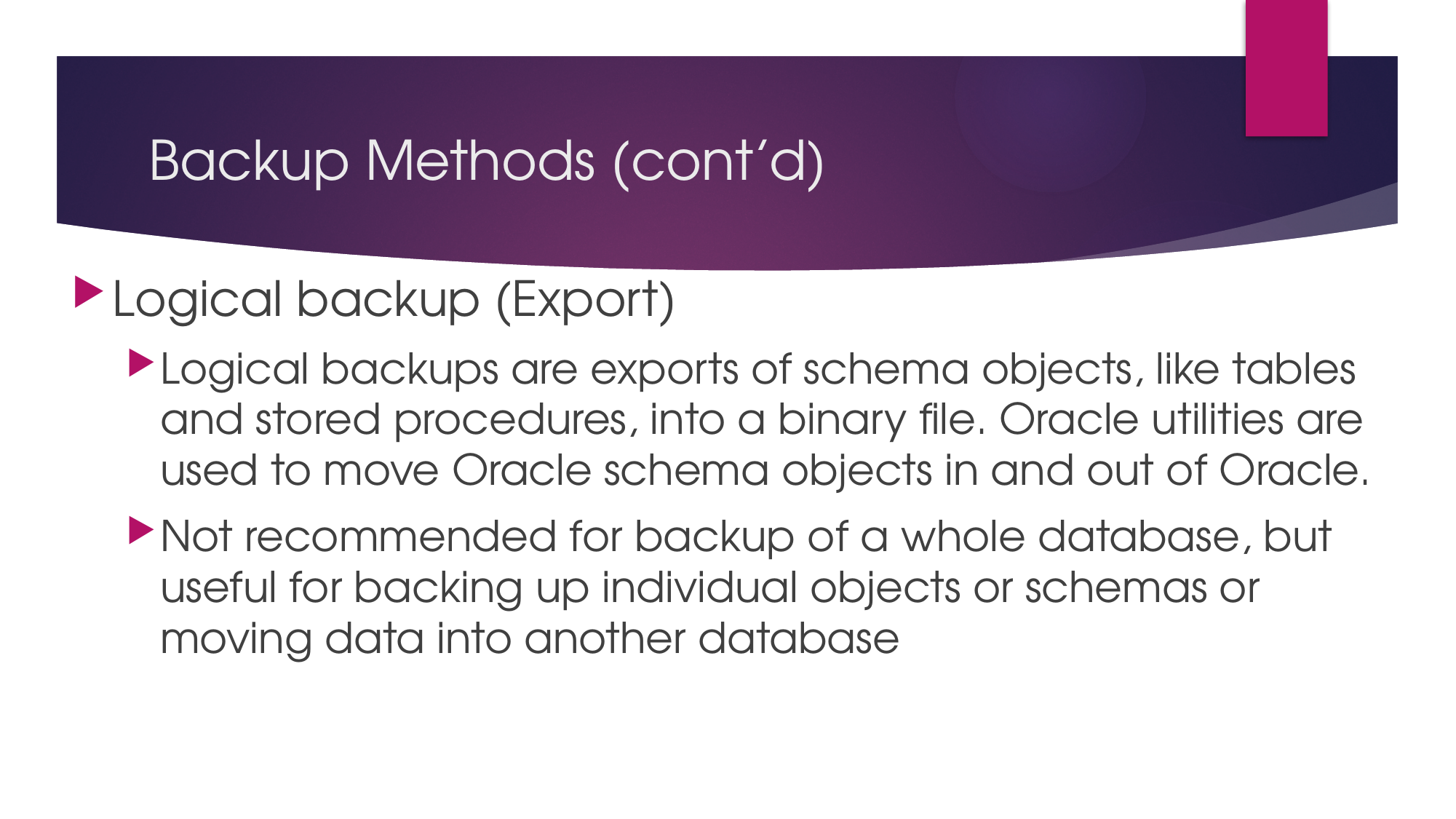

# Backup Methods (cont’d)
Logical backup (Export)
Logical backups are exports of schema objects, like tables and stored procedures, into a binary file. Oracle utilities are used to move Oracle schema objects in and out of Oracle.
Not recommended for backup of a whole database, but useful for backing up individual objects or schemas or moving data into another database